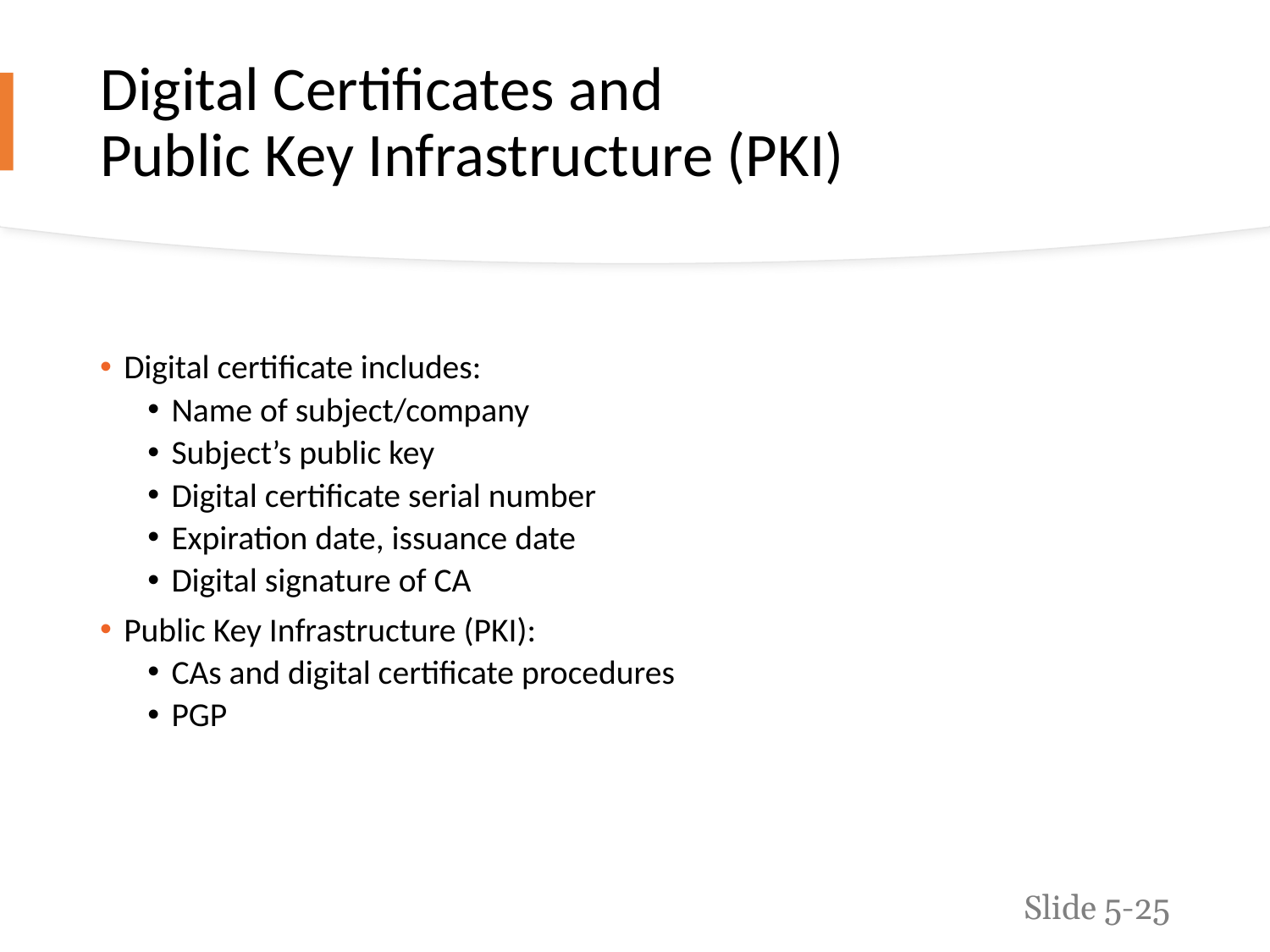

# Digital Certificates and Public Key Infrastructure (PKI)

Digital certificate includes:
Name of subject/company
Subject’s public key
Digital certificate serial number
Expiration date, issuance date
Digital signature of CA
Public Key Infrastructure (PKI):
CAs and digital certificate procedures
PGP
Slide 5-25